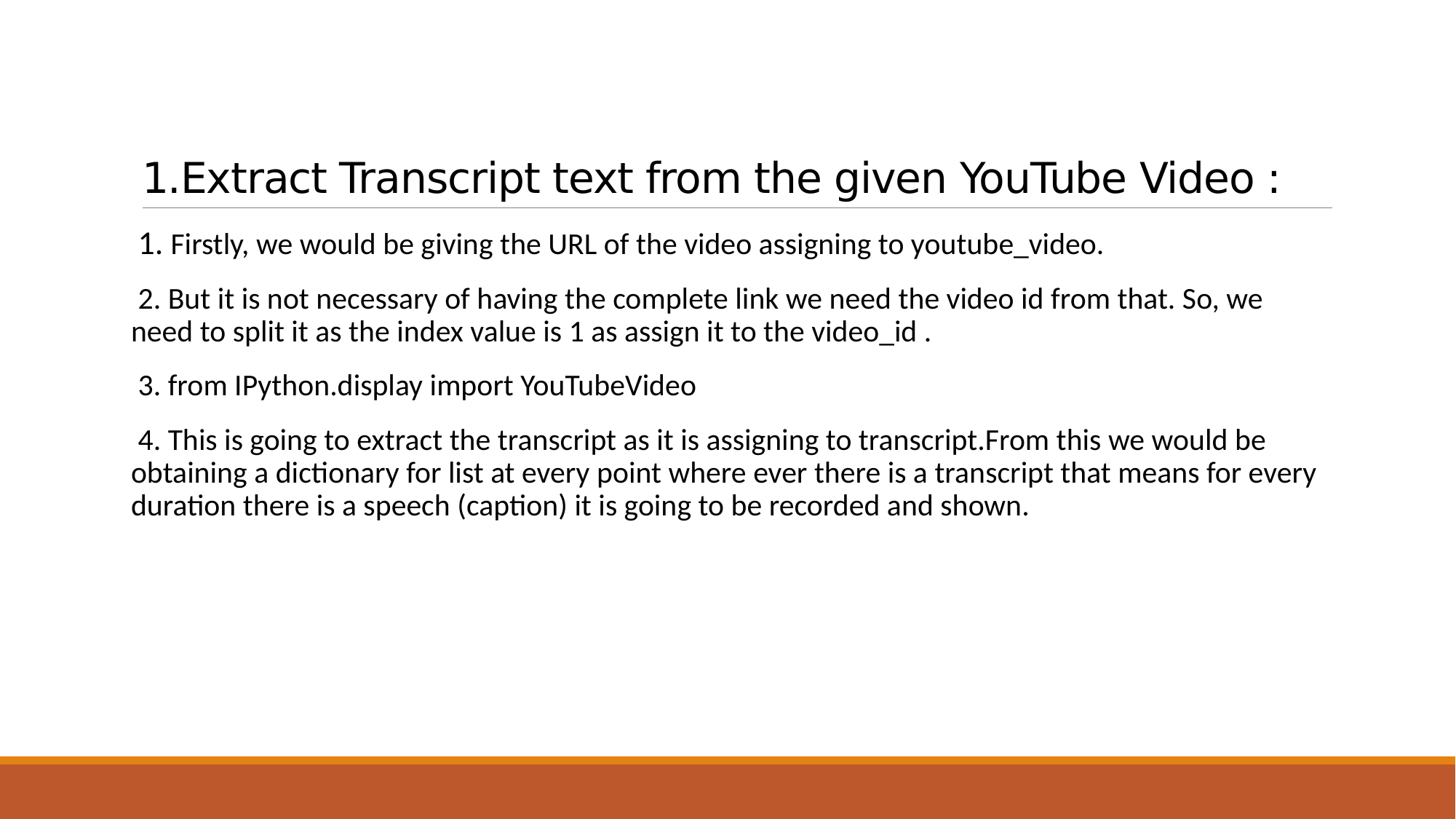

# 1.Extract Transcript text from the given YouTube Video :
 1. Firstly, we would be giving the URL of the video assigning to youtube_video.
 2. But it is not necessary of having the complete link we need the video id from that. So, we need to split it as the index value is 1 as assign it to the video_id .
 3. from IPython.display import YouTubeVideo
 4. This is going to extract the transcript as it is assigning to transcript.From this we would be obtaining a dictionary for list at every point where ever there is a transcript that means for every duration there is a speech (caption) it is going to be recorded and shown.